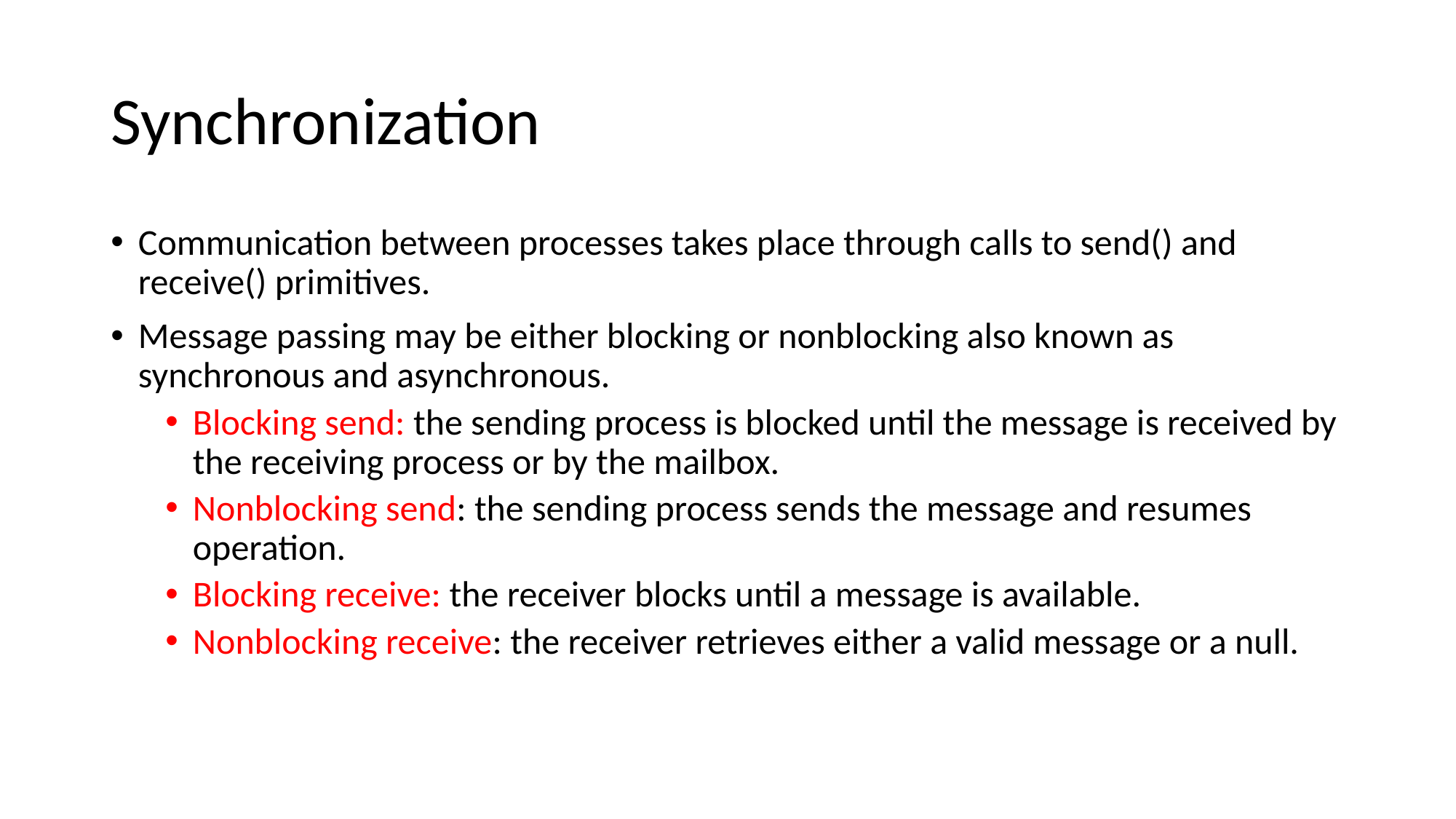

# Synchronization
Communication between processes takes place through calls to send() and receive() primitives.
Message passing may be either blocking or nonblocking also known as synchronous and asynchronous.
Blocking send: the sending process is blocked until the message is received by the receiving process or by the mailbox.
Nonblocking send: the sending process sends the message and resumes operation.
Blocking receive: the receiver blocks until a message is available.
Nonblocking receive: the receiver retrieves either a valid message or a null.